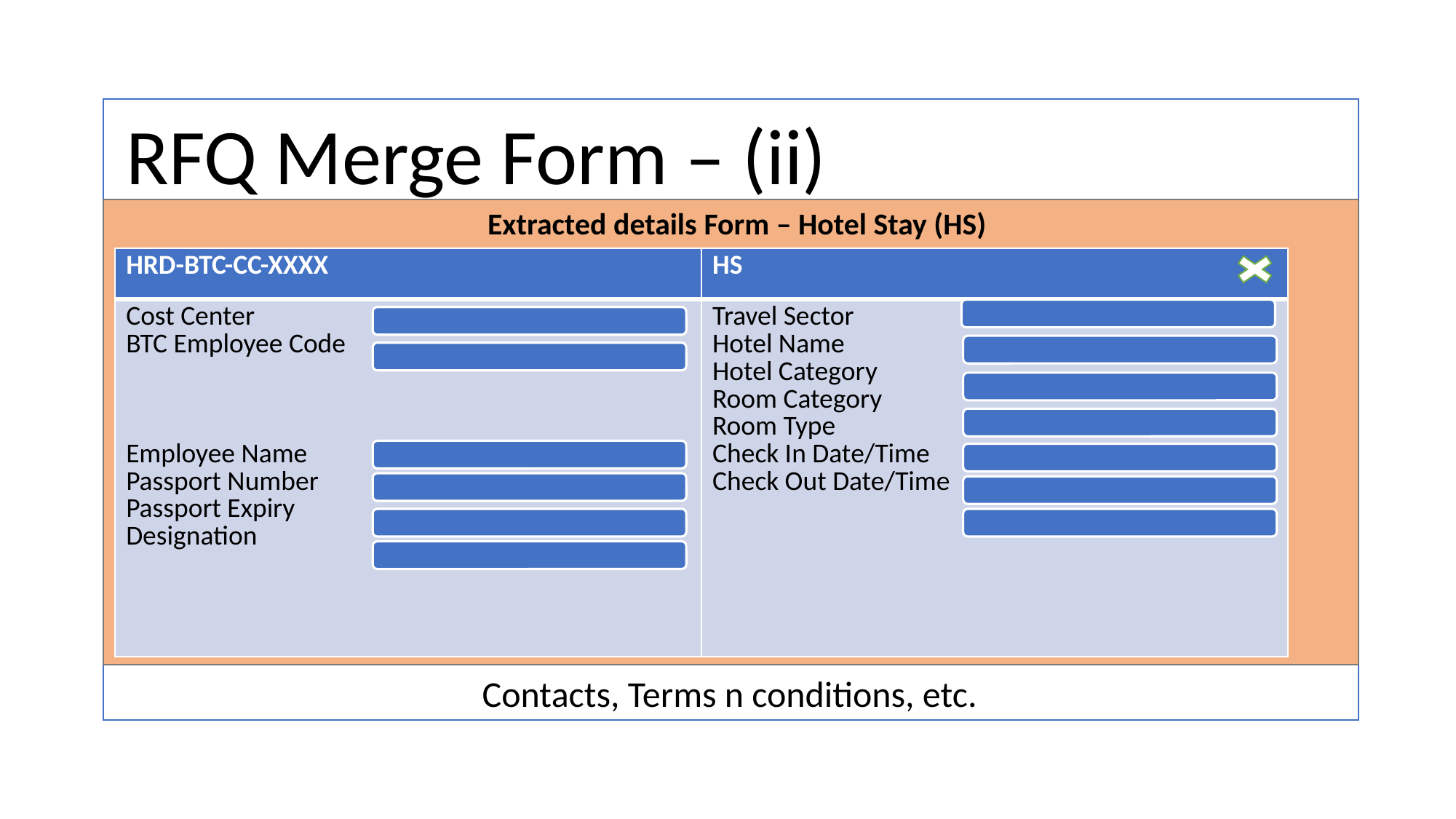

RFQ Merge Form – (ii)

Contacts, Terms n conditions, etc.
Extracted details Form – Hotel Stay (HS)

| HRD-BTC-CC-XXXX | HS |
| --- | --- |
| Cost Center BTC Employee Code Employee Name Passport Number Passport Expiry Designation | Travel Sector Hotel Name Hotel Category Room Category Room Type Check In Date/Time Check Out Date/Time |